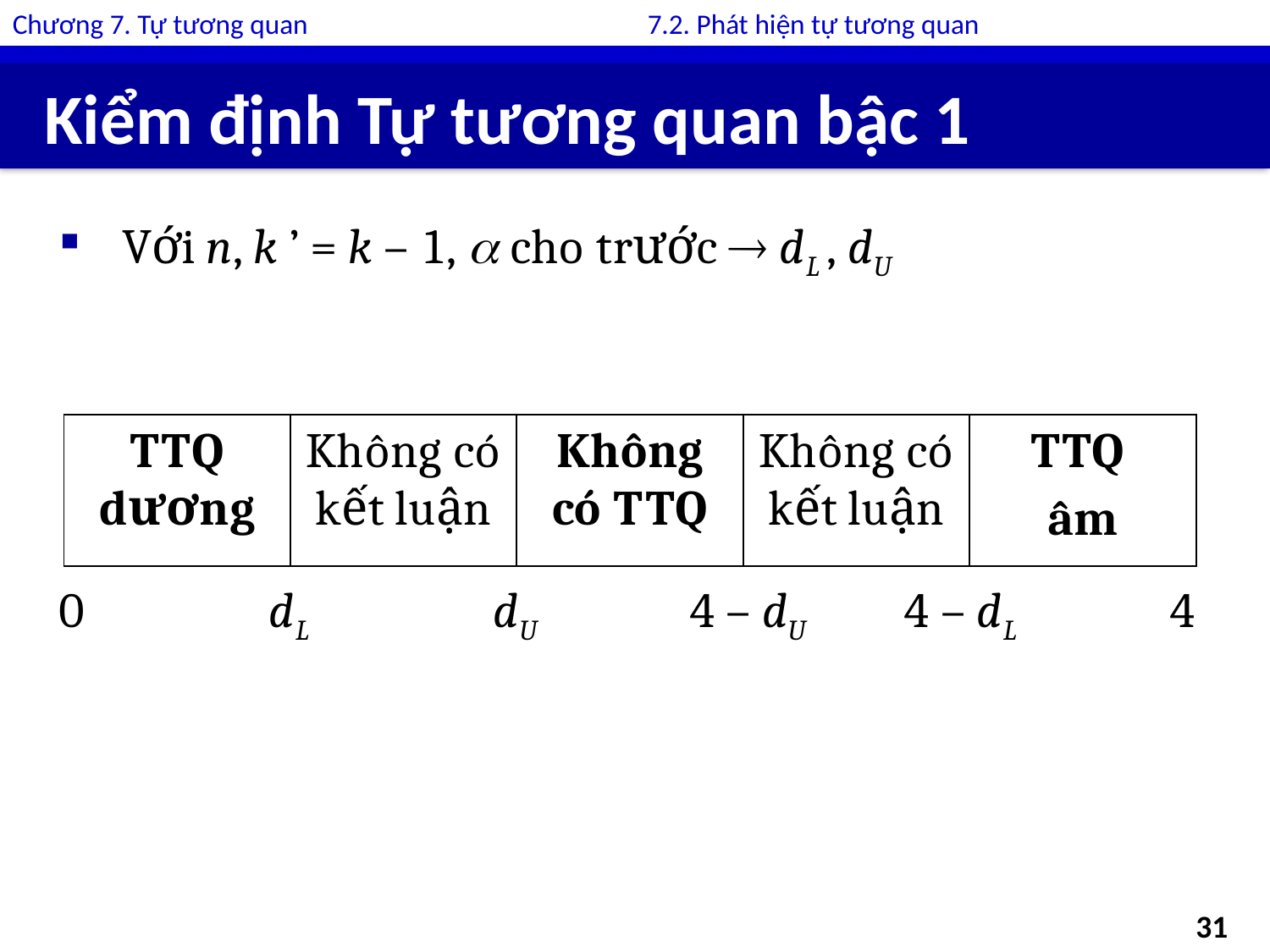

Chương 7. Tự tương quan			7.2. Phát hiện tự tương quan
# Kiểm định Tự tương quan bậc 1
Với n, k ’ = k – 1, α cho trước → dL , dU
| TTQ dương | Không có kết luận | Không có TTQ | Không có kết luận | TTQ âm |
| --- | --- | --- | --- | --- |
0                 dL                 dU              4 – dU         4 – dL              4
31